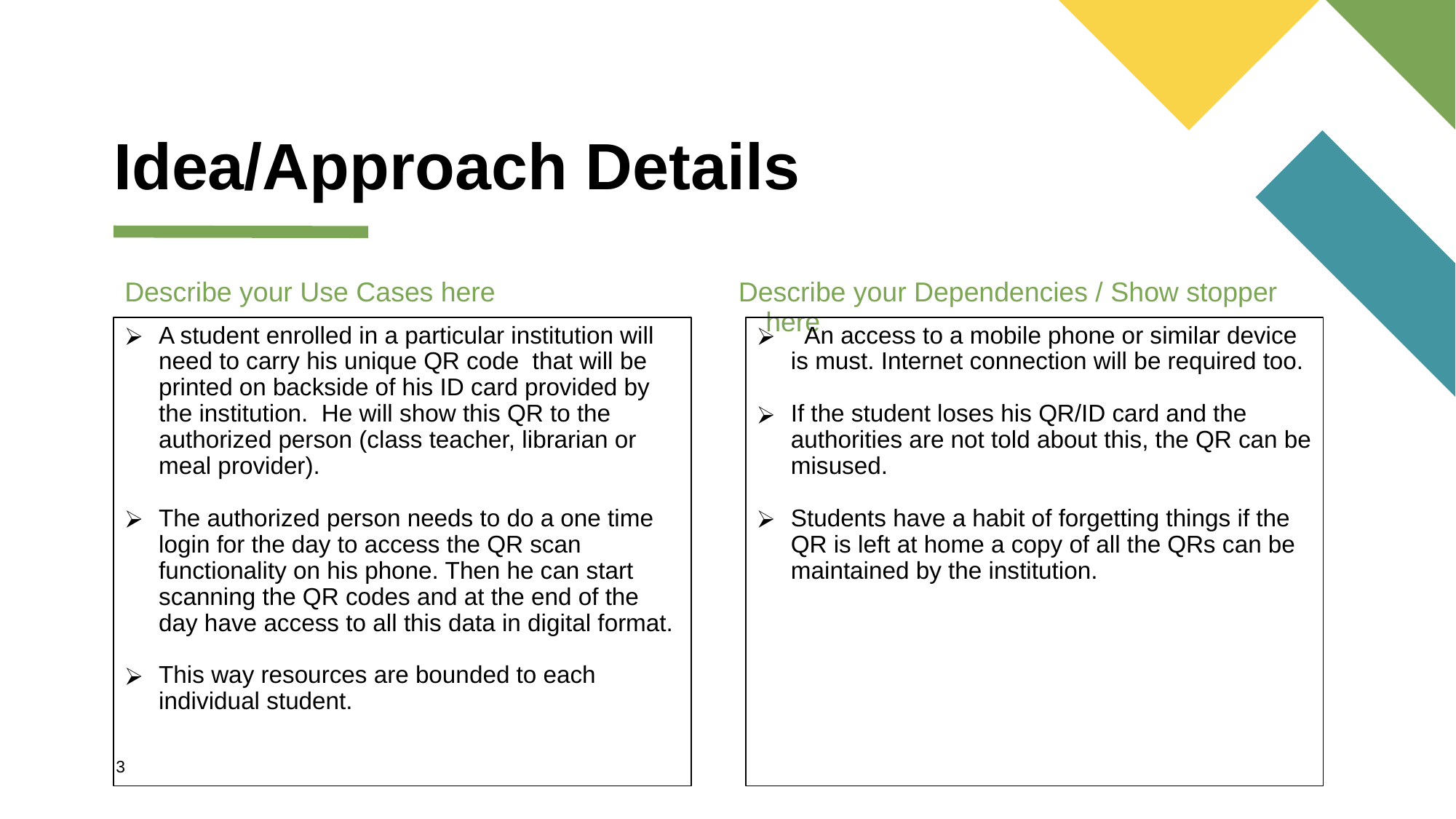

# Idea/Approach Details
Describe your Use Cases here
Describe your Dependencies / Show stopper here
A student enrolled in a particular institution will need to carry his unique QR code  that will be printed on backside of his ID card provided by the institution.  He will show this QR to the authorized person (class teacher, librarian or meal provider).

The authorized person needs to do a one time login for the day to access the QR scan functionality on his phone. Then he can start scanning the QR codes and at the end of the day have access to all this data in digital format.

This way resources are bounded to each individual student.
  An access to a mobile phone or similar device is must. Internet connection will be required too.

If the student loses his QR/ID card and the authorities are not told about this, the QR can be misused.

Students have a habit of forgetting things if the QR is left at home a copy of all the QRs can be maintained by the institution.
3